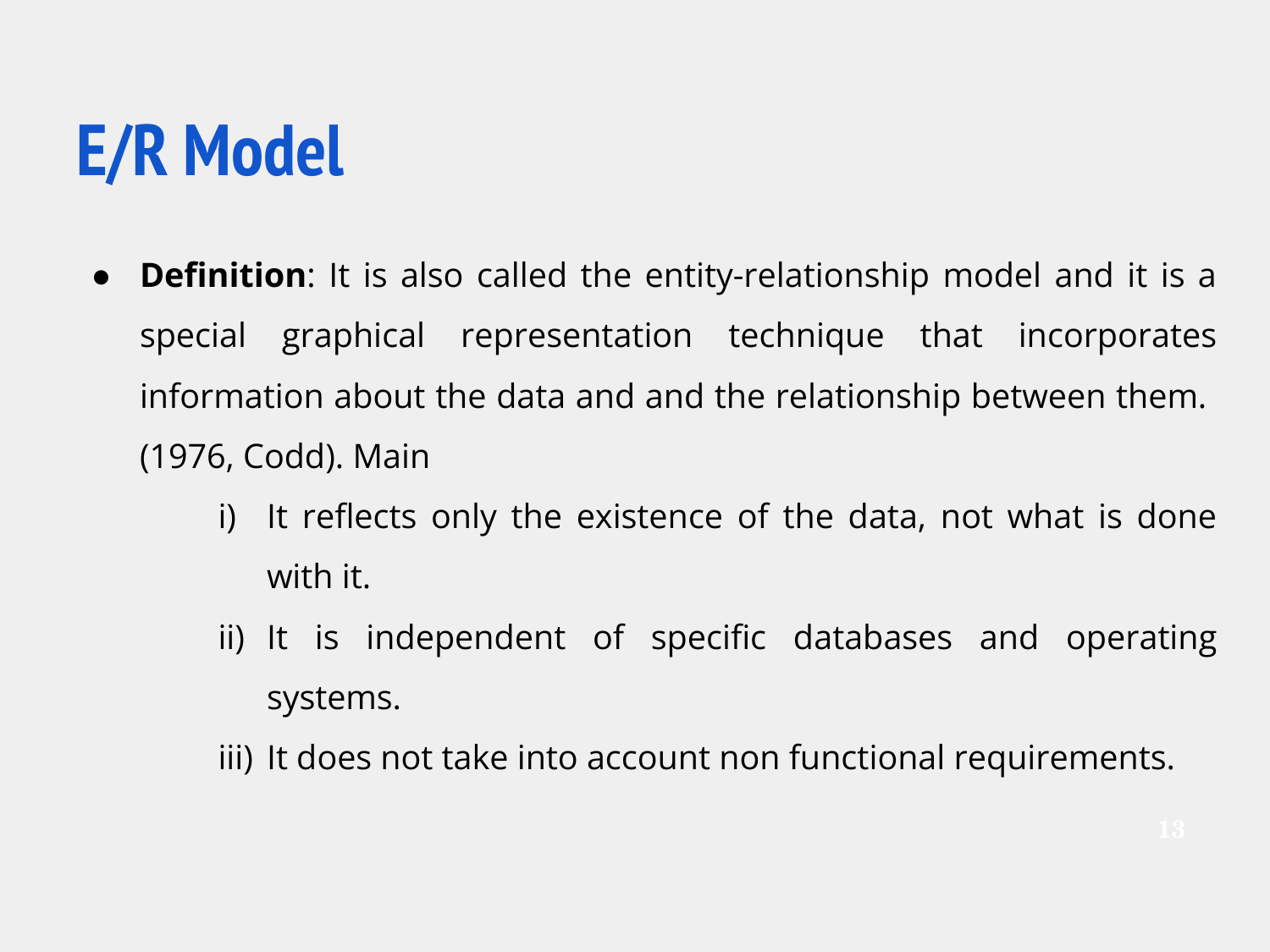

# E/R Model

Definition: It is also called the entity-relationship model and it is a special graphical representation technique that incorporates information about the data and and the relationship between them.  (1976, Codd). Main
It reflects only the existence of the data, not what is done with it.
It is independent of specific databases and operating systems.
It does not take into account non functional requirements.

13